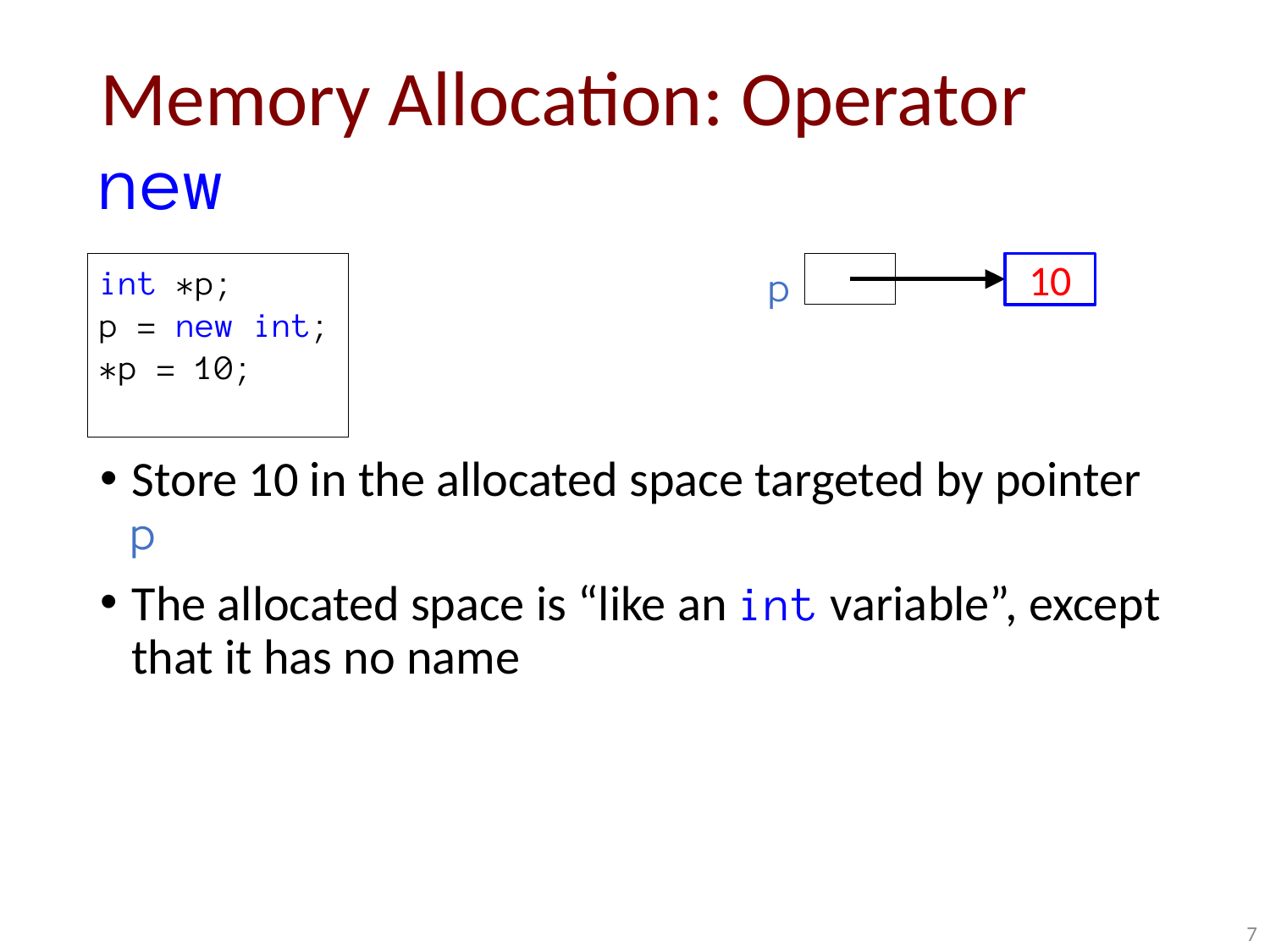

# Memory Allocation: Operator new
int *p;
p = new int;
*p = 10;
int *p;
p = new int;
*p = 10;
p

?
10
Store 10 in the allocated space targeted by pointer p
The allocated space is “like an int variable”, except that it has no name
7